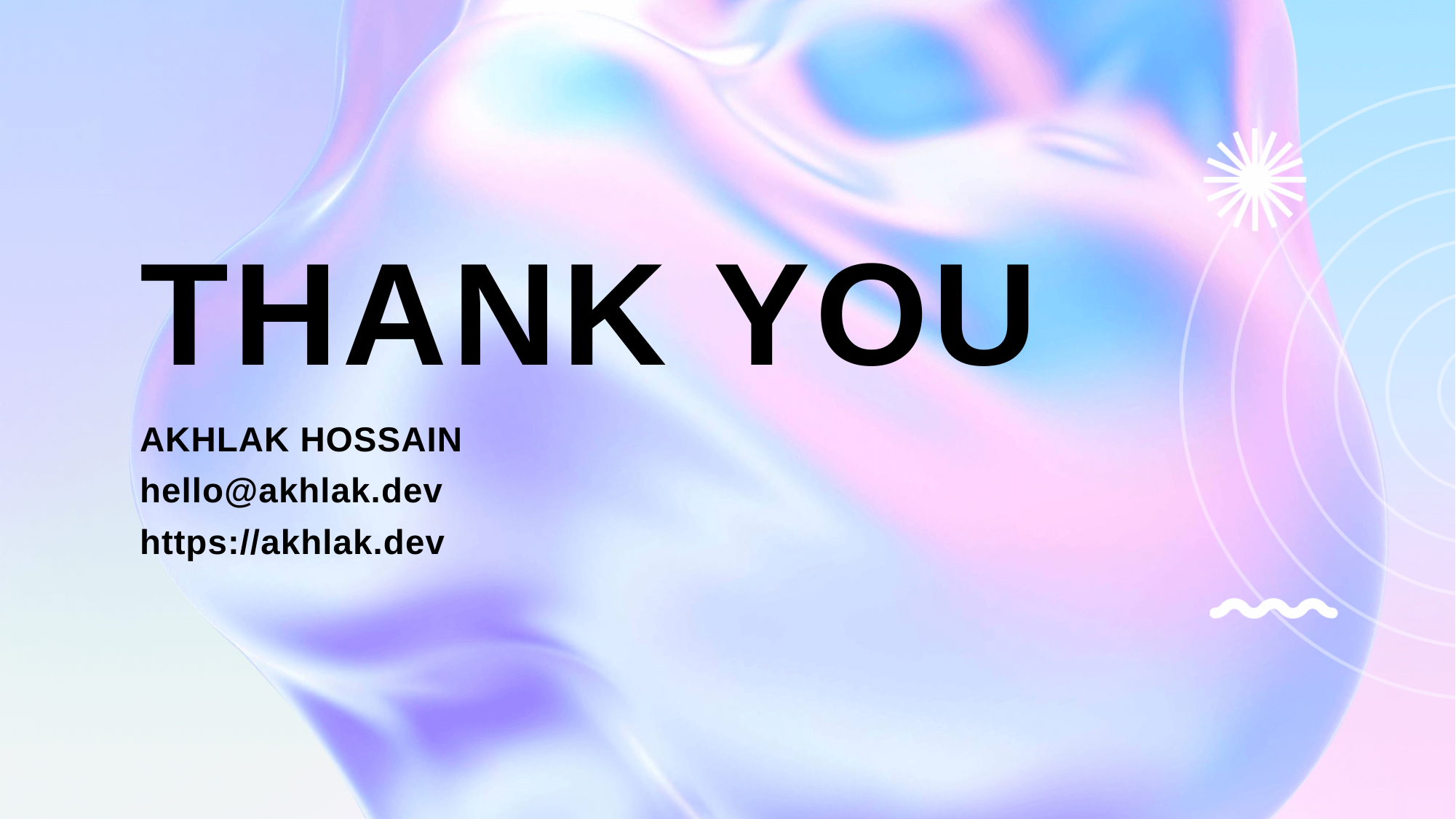

# THANK YOU
AKHLAK HOSSAIN
hello@akhlak.dev
https://akhlak.dev